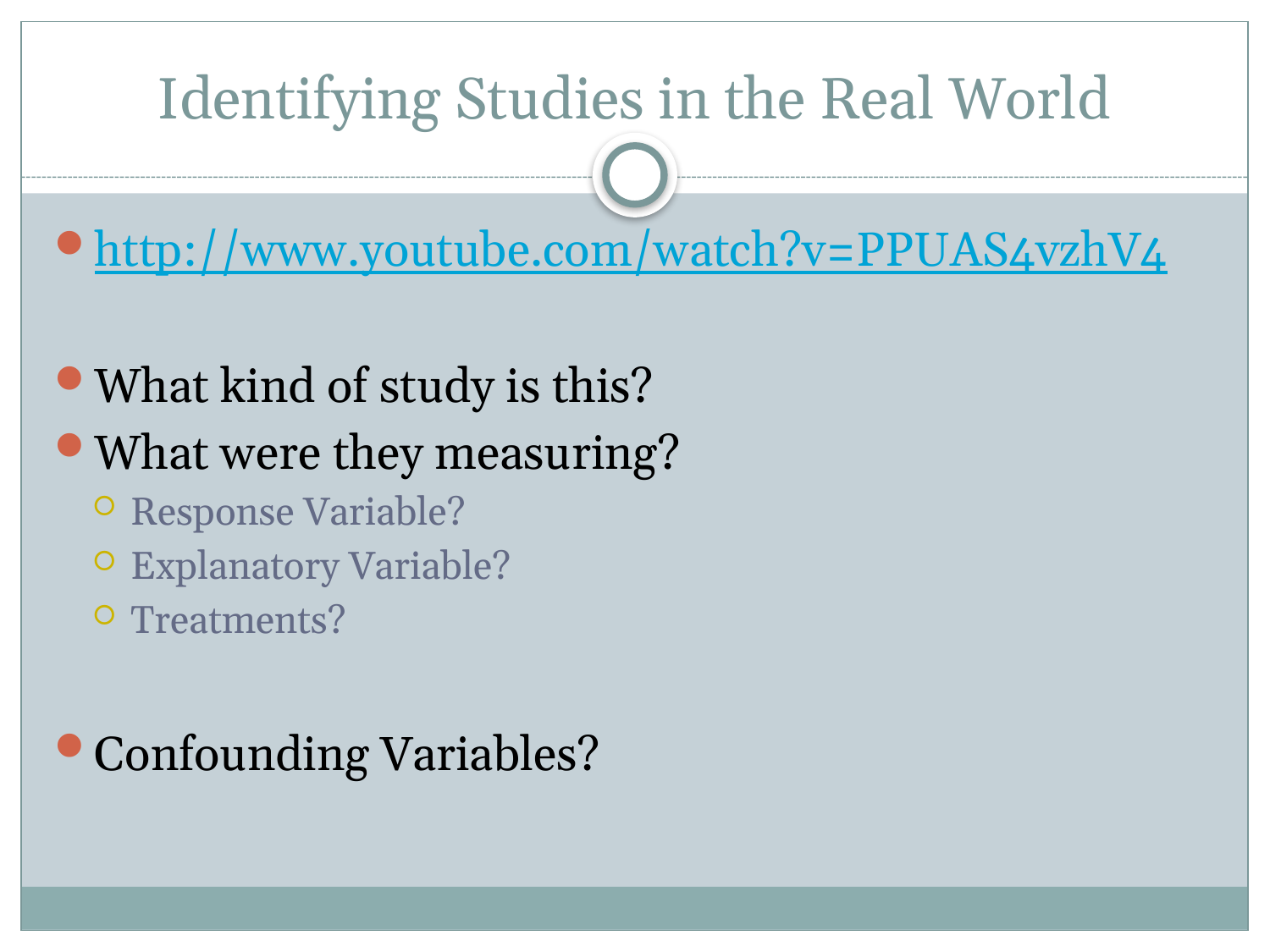

# Identifying Studies in the Real World
http://www.youtube.com/watch?v=PPUAS4vzhV4

What kind of study is this?
What were they measuring?
Response Variable?
Explanatory Variable?
Treatments?

Confounding Variables?